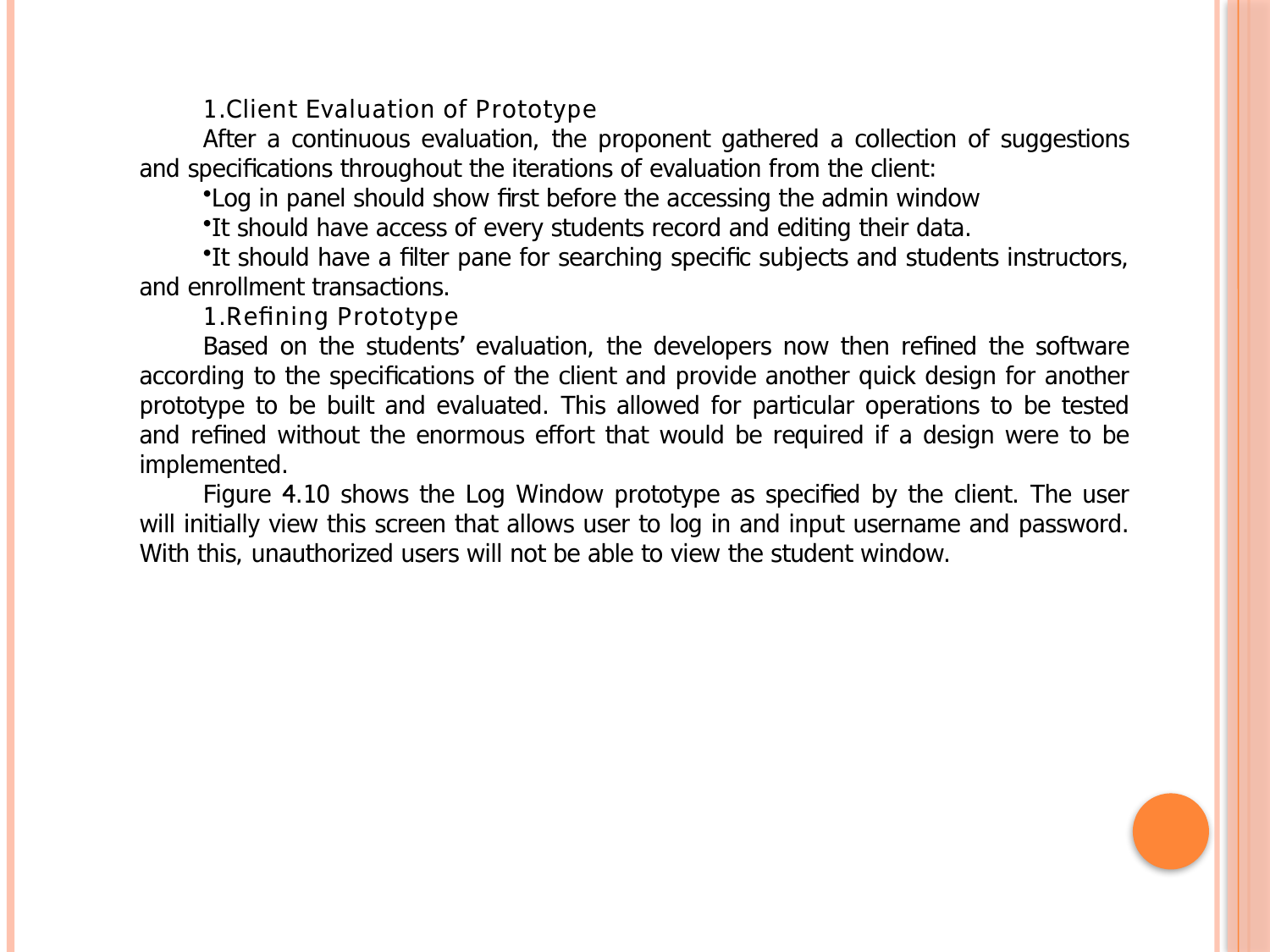

Client Evaluation of Prototype
After a continuous evaluation, the proponent gathered a collection of suggestions and specifications throughout the iterations of evaluation from the client:
Log in panel should show first before the accessing the admin window
It should have access of every students record and editing their data.
It should have a filter pane for searching specific subjects and students instructors, and enrollment transactions.
Refining Prototype
Based on the students’ evaluation, the developers now then refined the software according to the specifications of the client and provide another quick design for another prototype to be built and evaluated. This allowed for particular operations to be tested and refined without the enormous effort that would be required if a design were to be implemented.
Figure 4.10 shows the Log Window prototype as specified by the client. The user will initially view this screen that allows user to log in and input username and password. With this, unauthorized users will not be able to view the student window.